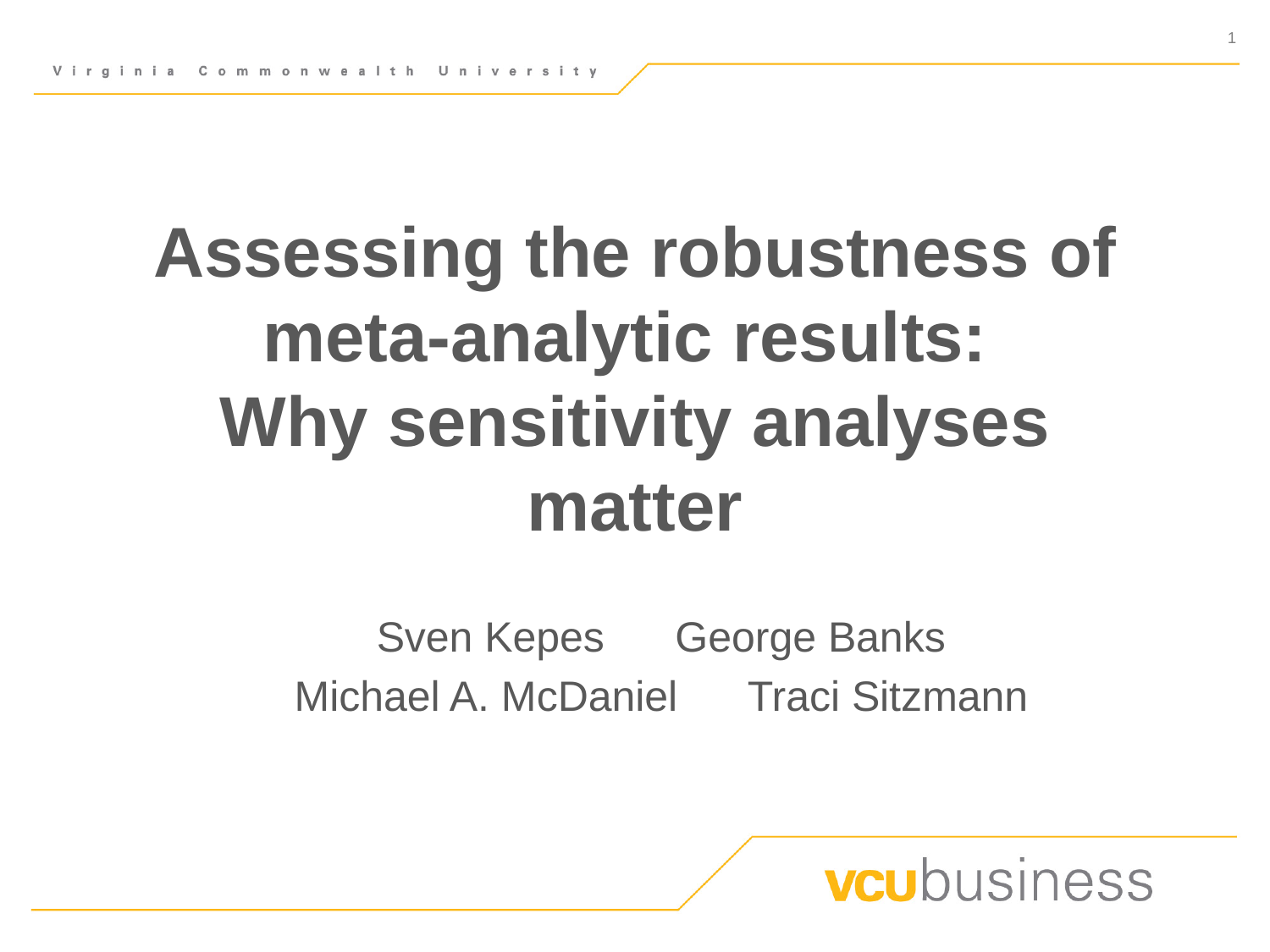

# Assessing the robustness of meta-analytic results: Why sensitivity analyses matter
Sven Kepes      George Banks
Michael A. McDaniel      Traci Sitzmann